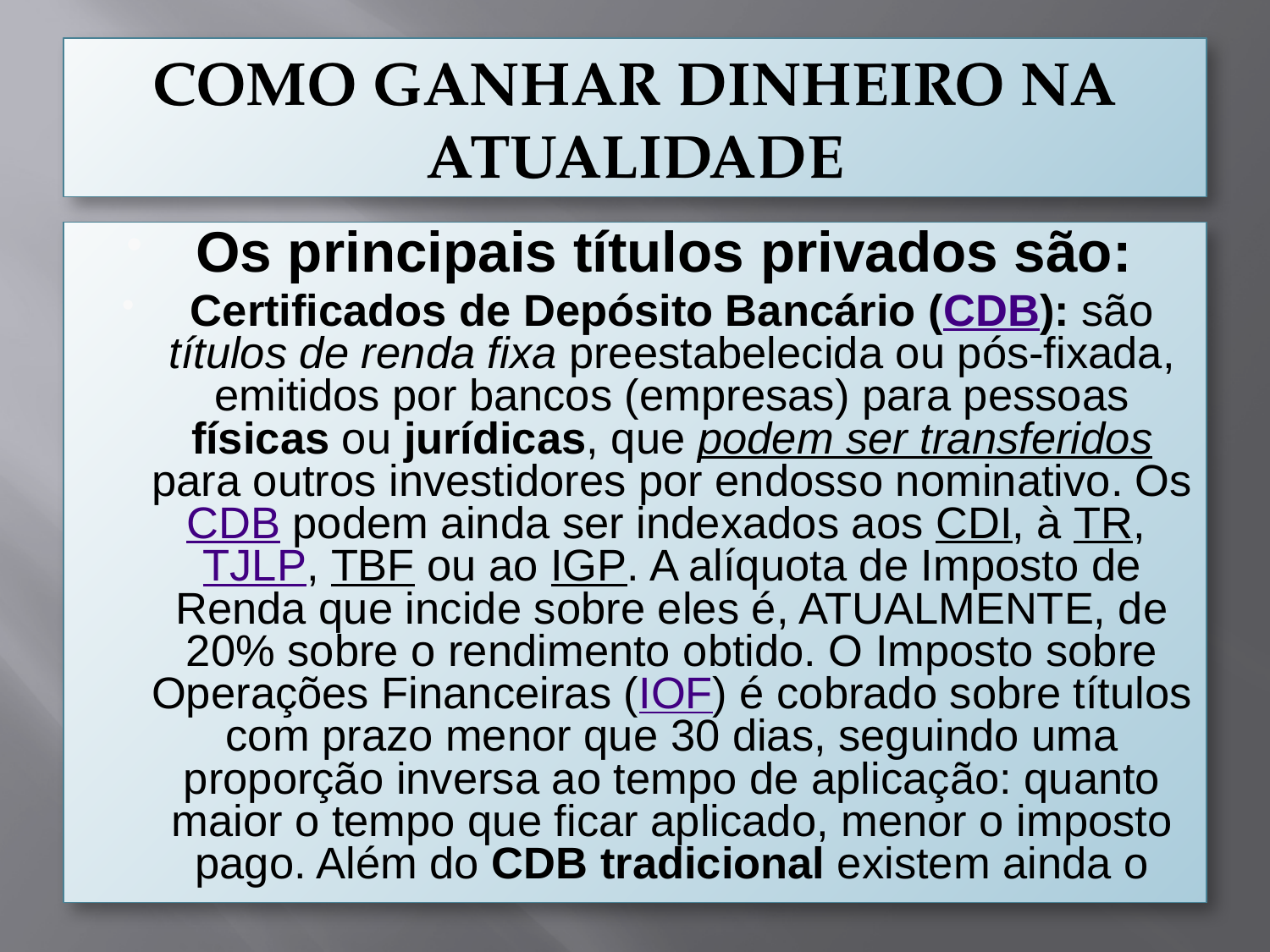

# COMO GANHAR DINHEIRO NA ATUALIDADE
Os principais títulos privados são:
Certificados de Depósito Bancário (CDB): são títulos de renda fixa preestabelecida ou pós-fixada, emitidos por bancos (empresas) para pessoas físicas ou jurídicas, que podem ser transferidos para outros investidores por endosso nominativo. Os CDB podem ainda ser indexados aos CDI, à TR, TJLP, TBF ou ao IGP. A alíquota de Imposto de Renda que incide sobre eles é, ATUALMENTE, de 20% sobre o rendimento obtido. O Imposto sobre Operações Financeiras (IOF) é cobrado sobre títulos com prazo menor que 30 dias, seguindo uma proporção inversa ao tempo de aplicação: quanto maior o tempo que ficar aplicado, menor o imposto pago. Além do CDB tradicional existem ainda o